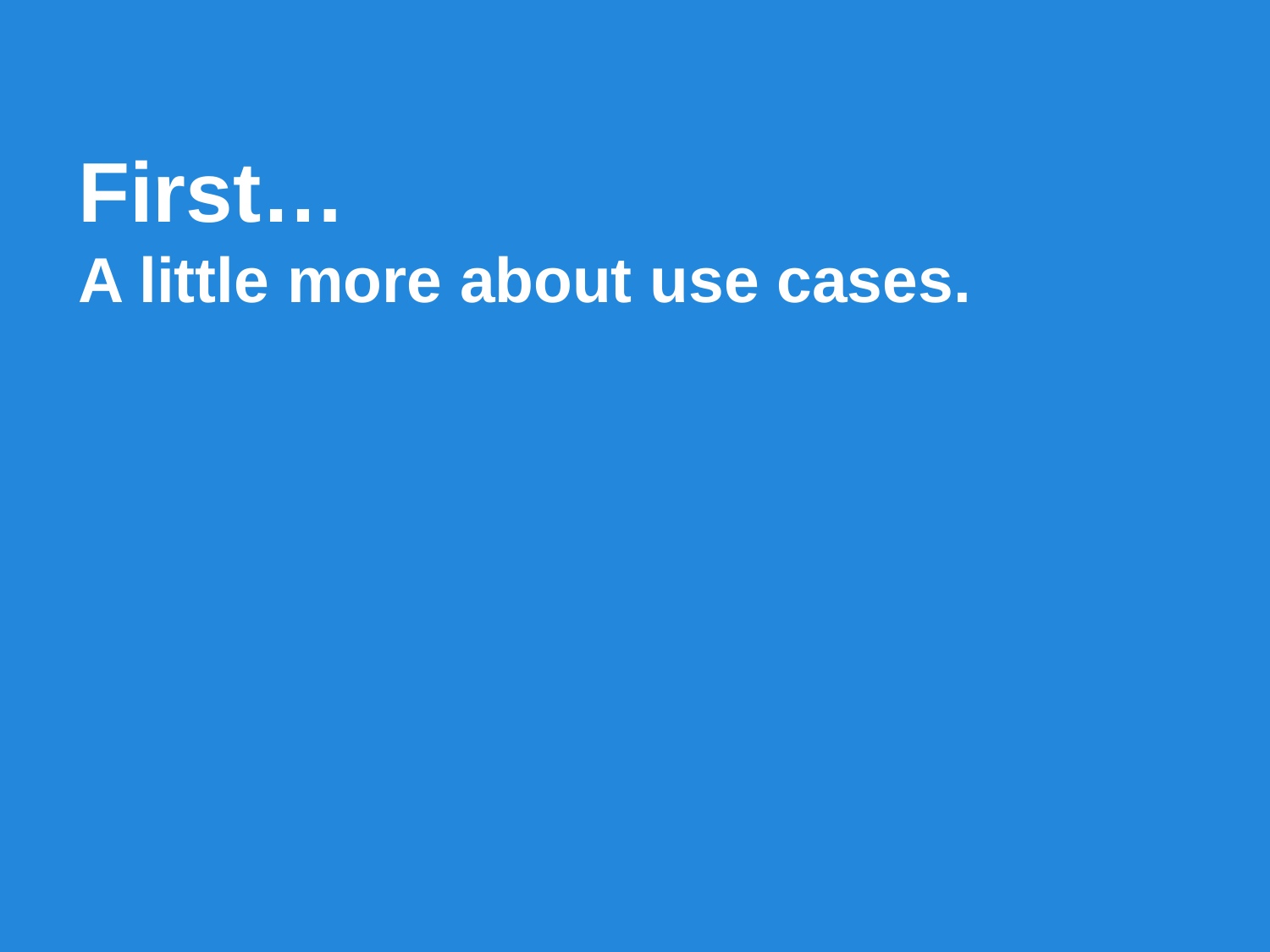

First…
A little more about use cases.